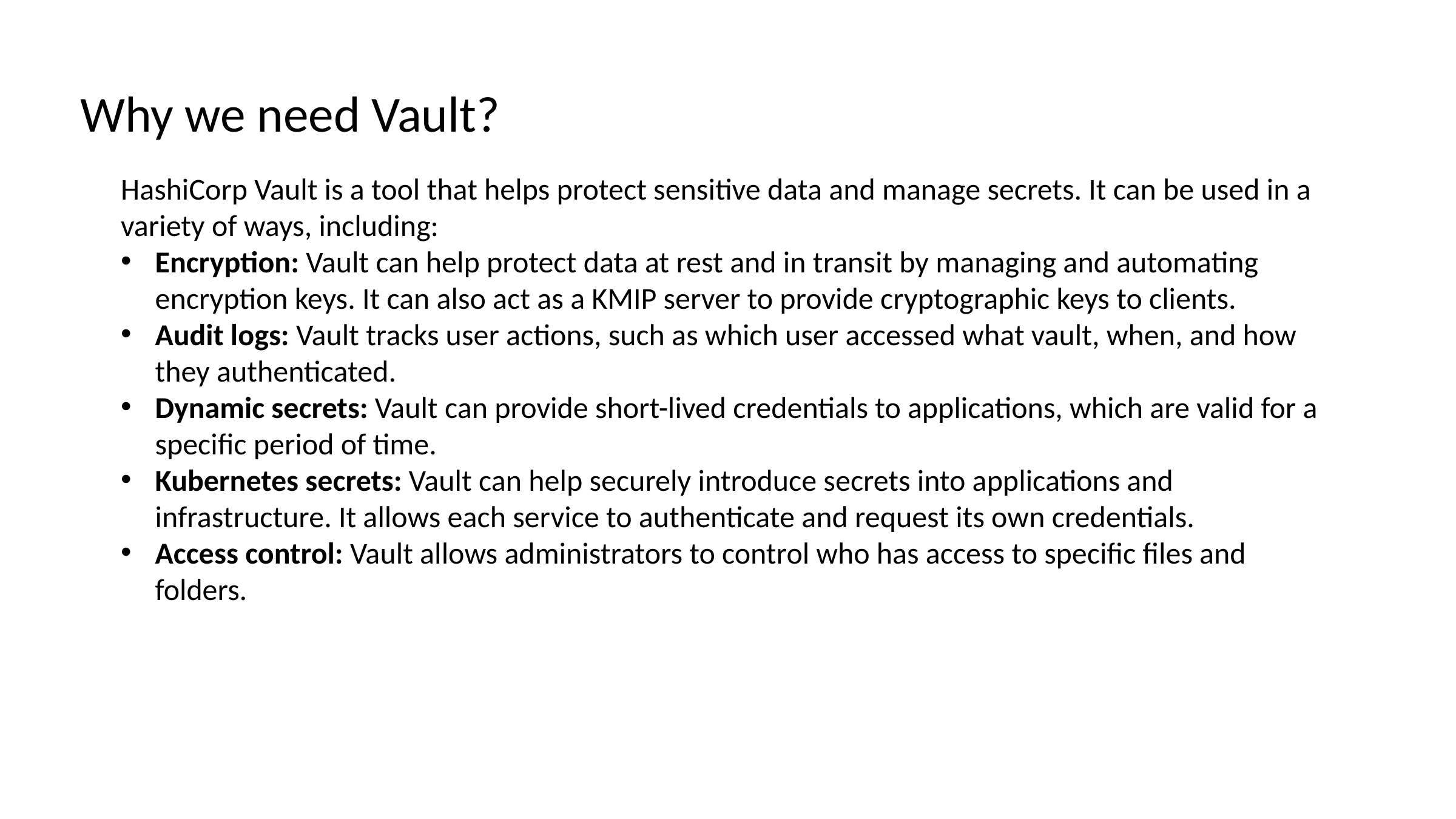

Why we need Vault?
HashiCorp Vault is a tool that helps protect sensitive data and manage secrets. It can be used in a variety of ways, including:
Encryption: Vault can help protect data at rest and in transit by managing and automating encryption keys. It can also act as a KMIP server to provide cryptographic keys to clients.
Audit logs: Vault tracks user actions, such as which user accessed what vault, when, and how they authenticated.
Dynamic secrets: Vault can provide short-lived credentials to applications, which are valid for a specific period of time.
Kubernetes secrets: Vault can help securely introduce secrets into applications and infrastructure. It allows each service to authenticate and request its own credentials.
Access control: Vault allows administrators to control who has access to specific files and folders.